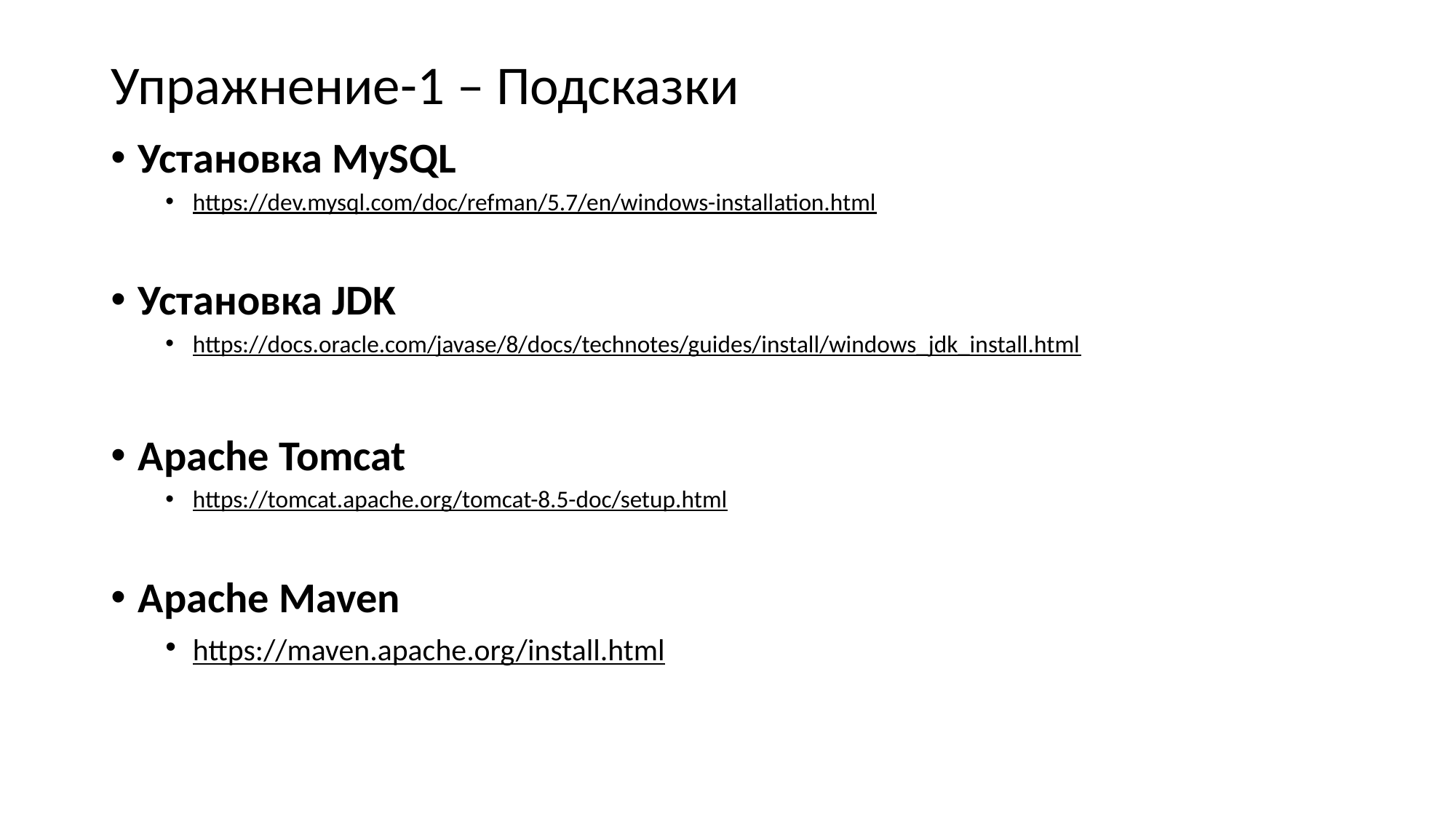

# Упражнение-1 – Подсказки
Установка MySQL
https://dev.mysql.com/doc/refman/5.7/en/windows-installation.html

Установка JDK
https://docs.oracle.com/javase/8/docs/technotes/guides/install/windows_jdk_install.html

Apache Tomcat
https://tomcat.apache.org/tomcat-8.5-doc/setup.html

Apache Maven
https://maven.apache.org/install.html